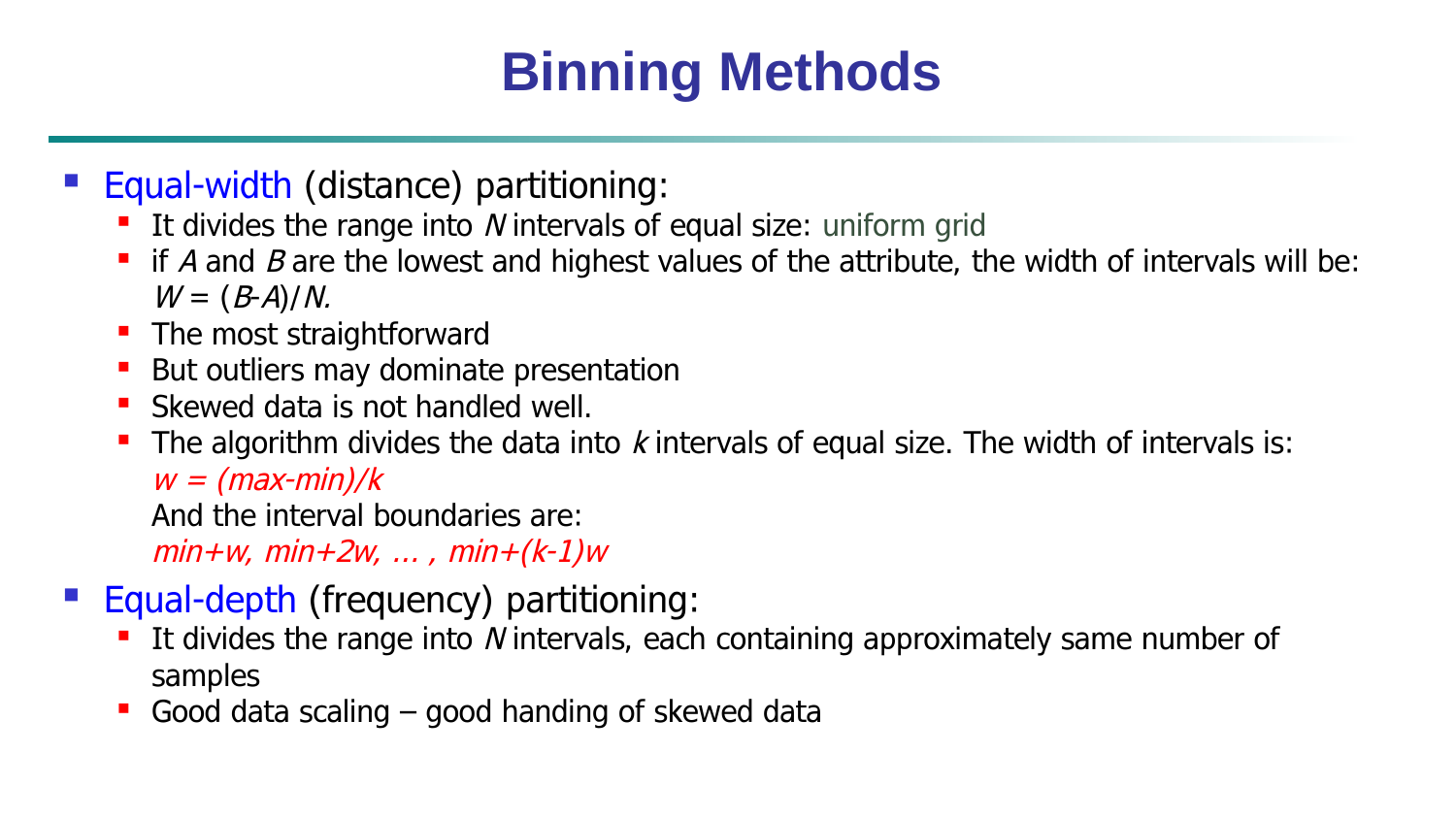

# Binning Methods
Equal-width (distance) partitioning:
It divides the range into N intervals of equal size: uniform grid
if A and B are the lowest and highest values of the attribute, the width of intervals will be: W = (B-A)/N.
The most straightforward
But outliers may dominate presentation
Skewed data is not handled well.
The algorithm divides the data into k intervals of equal size. The width of intervals is:
w = (max-min)/k
And the interval boundaries are:
min+w, min+2w, ... , min+(k-1)w
Equal-depth (frequency) partitioning:
It divides the range into N intervals, each containing approximately same number of samples
Good data scaling – good handing of skewed data